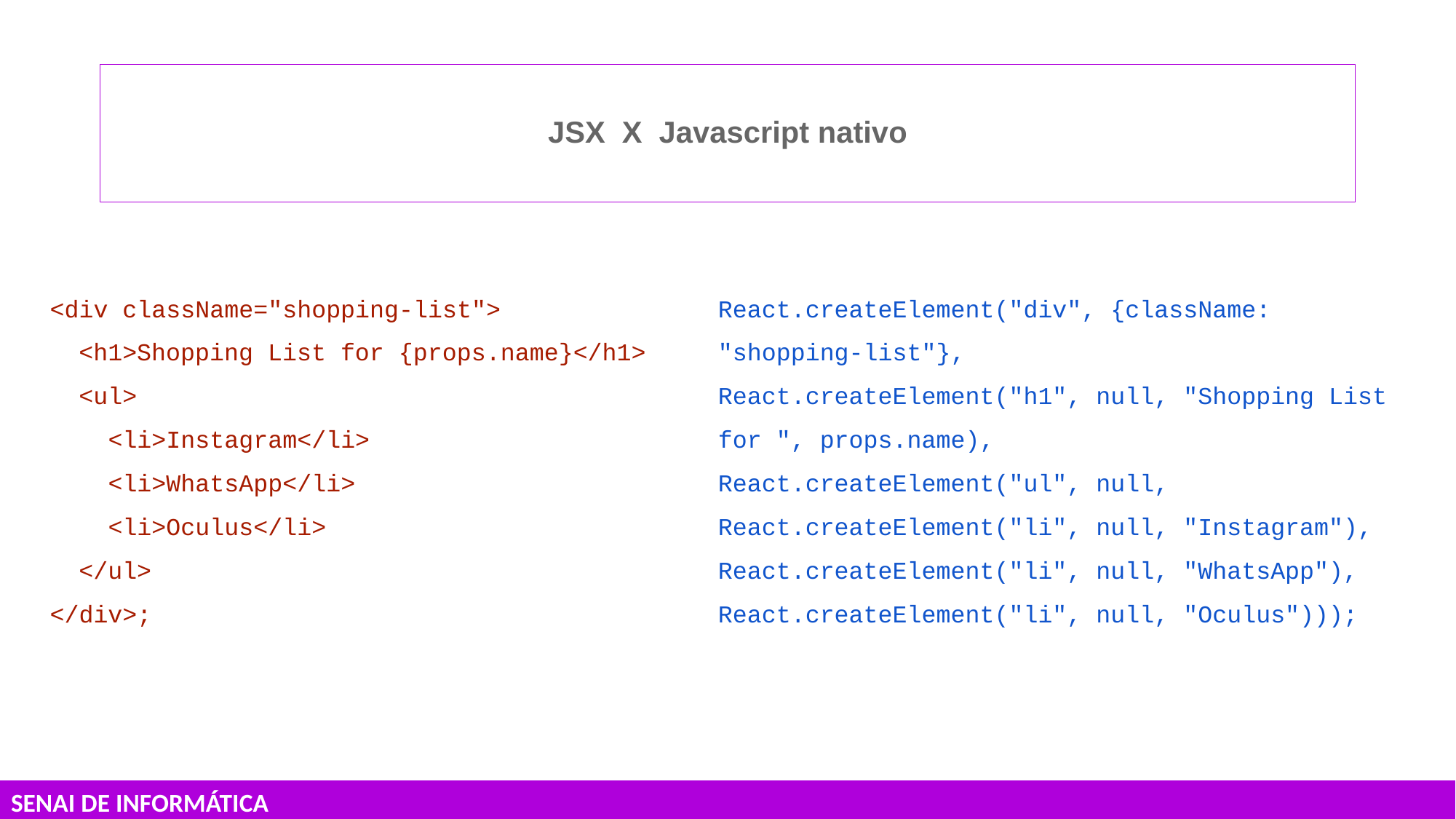

# JSX  X  Javascript nativo
<div className="shopping-list">
  <h1>Shopping List for {props.name}</h1>
  <ul>
    <li>Instagram</li>
    <li>WhatsApp</li>
    <li>Oculus</li>
  </ul>
</div>;
React.createElement("div", {className: "shopping-list"},
React.createElement("h1", null, "Shopping List for ", props.name),
React.createElement("ul", null, React.createElement("li", null, "Instagram"), React.createElement("li", null, "WhatsApp"), React.createElement("li", null, "Oculus")));